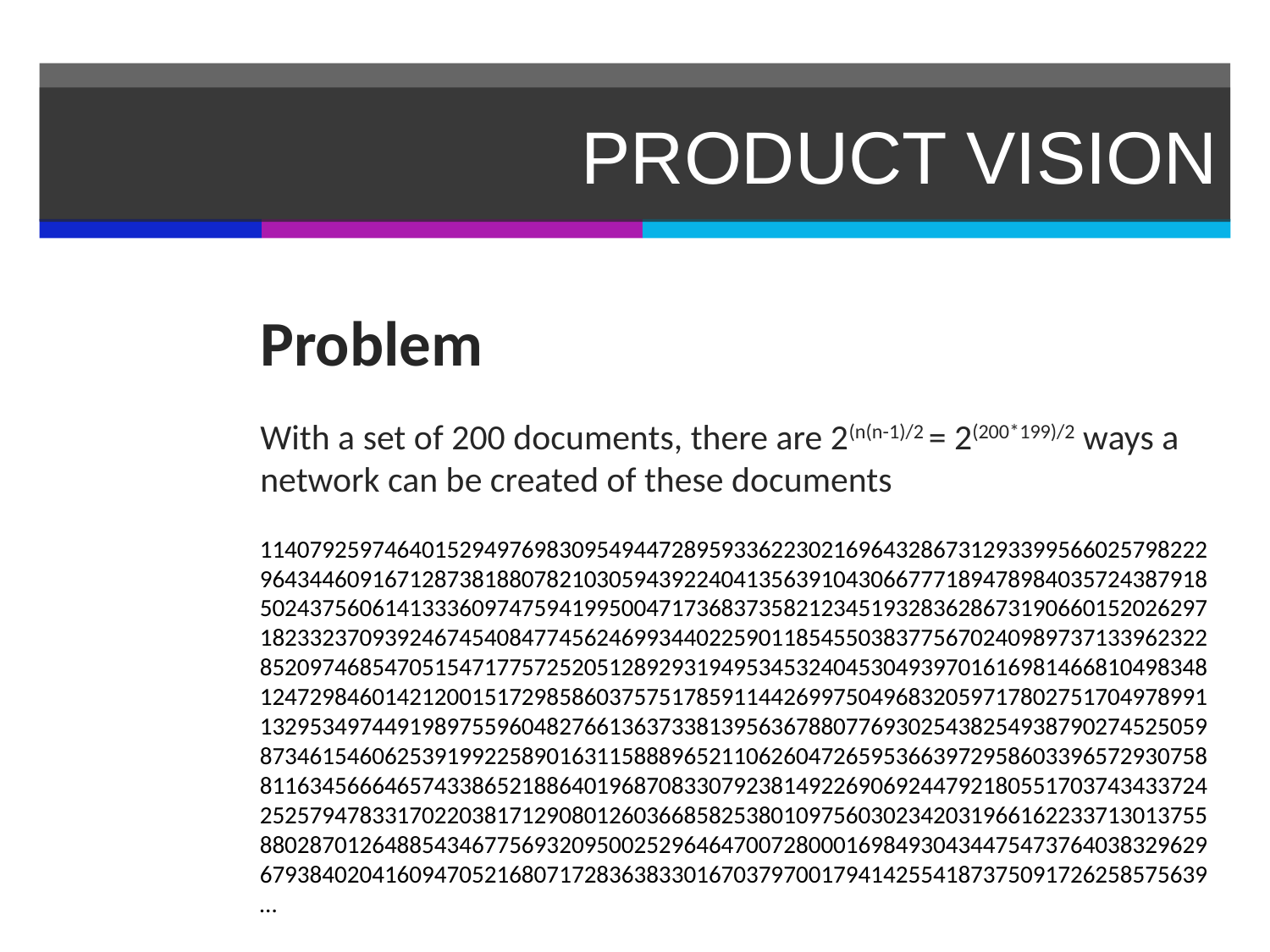

# PRODUCT VISION
Problem
With a set of 200 documents, there are 2(n(n-1)/2 = 2(200*199)/2 ways a network can be created of these documents

114079259746401529497698309549447289593362230216964328673129339956602579822296434460916712873818807821030594392240413563910430667771894789840357243879185024375606141333609747594199500471736837358212345193283628673190660152026297182332370939246745408477456246993440225901185455038377567024098973713396232285209746854705154717757252051289293194953453240453049397016169814668104983481247298460142120015172985860375751785911442699750496832059717802751704978991132953497449198975596048276613637338139563678807769302543825493879027452505987346154606253919922589016311588896521106260472659536639729586033965729307588116345666465743386521886401968708330792381492269069244792180551703743433724252579478331702203817129080126036685825380109756030234203196616223371301375588028701264885434677569320950025296464700728000169849304344754737640383296296793840204160947052168071728363833016703797001794142554187375091726258575639
…